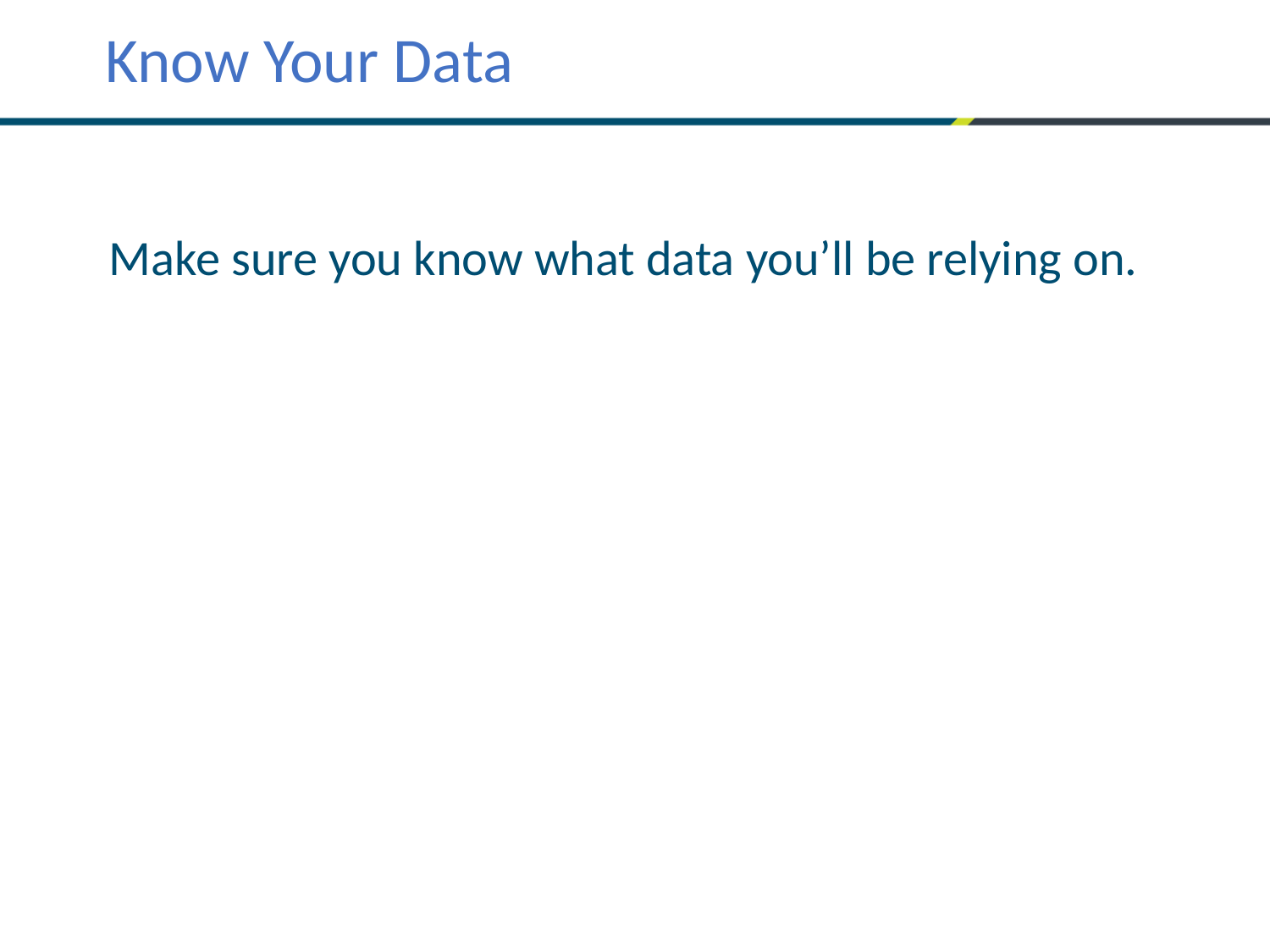

Know Your Data

Make sure you know what data you’ll be relying on.